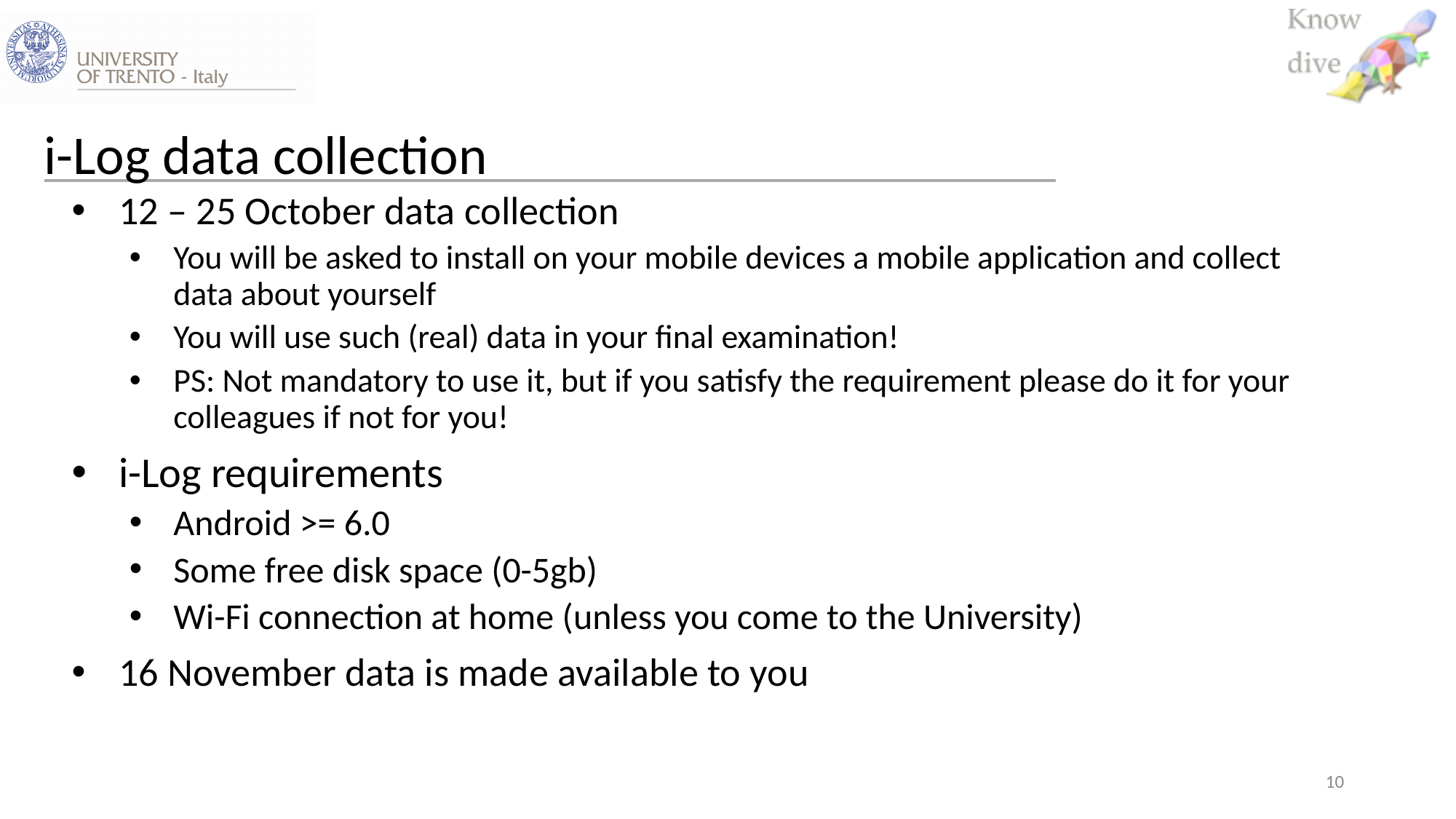

# i-Log data collection
12 – 25 October data collection
You will be asked to install on your mobile devices a mobile application and collect data about yourself
You will use such (real) data in your final examination!
PS: Not mandatory to use it, but if you satisfy the requirement please do it for your colleagues if not for you!
i-Log requirements
Android >= 6.0
Some free disk space (0-5gb)
Wi-Fi connection at home (unless you come to the University)
16 November data is made available to you
10